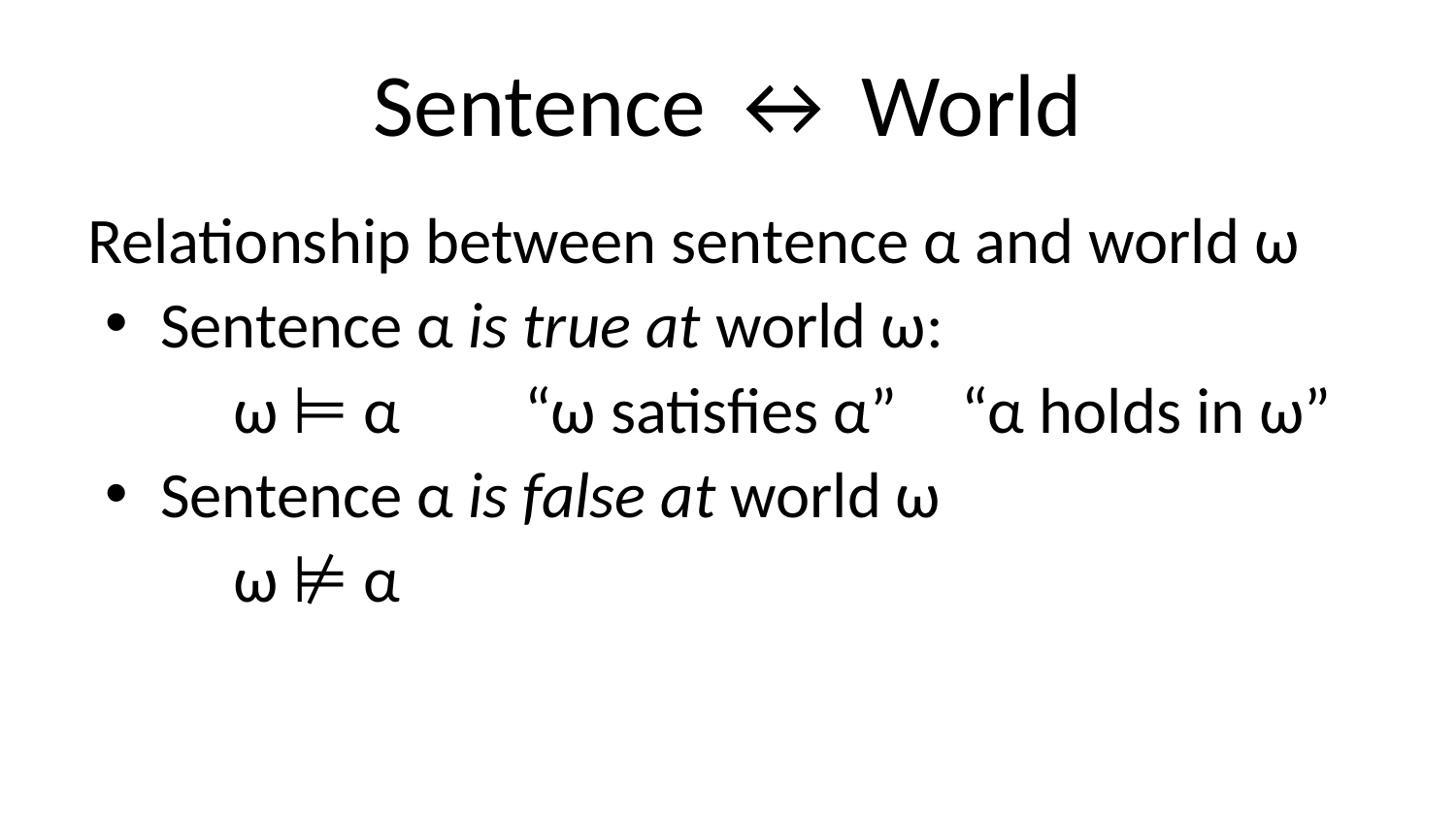

# Sentence ↔️ World
Relationship between sentence α and world ω
Sentence α is true at world ω:
ω ⊨ α	“ω satisfies α”	“α holds in ω”
Sentence α is false at world ω
ω ⊭ α